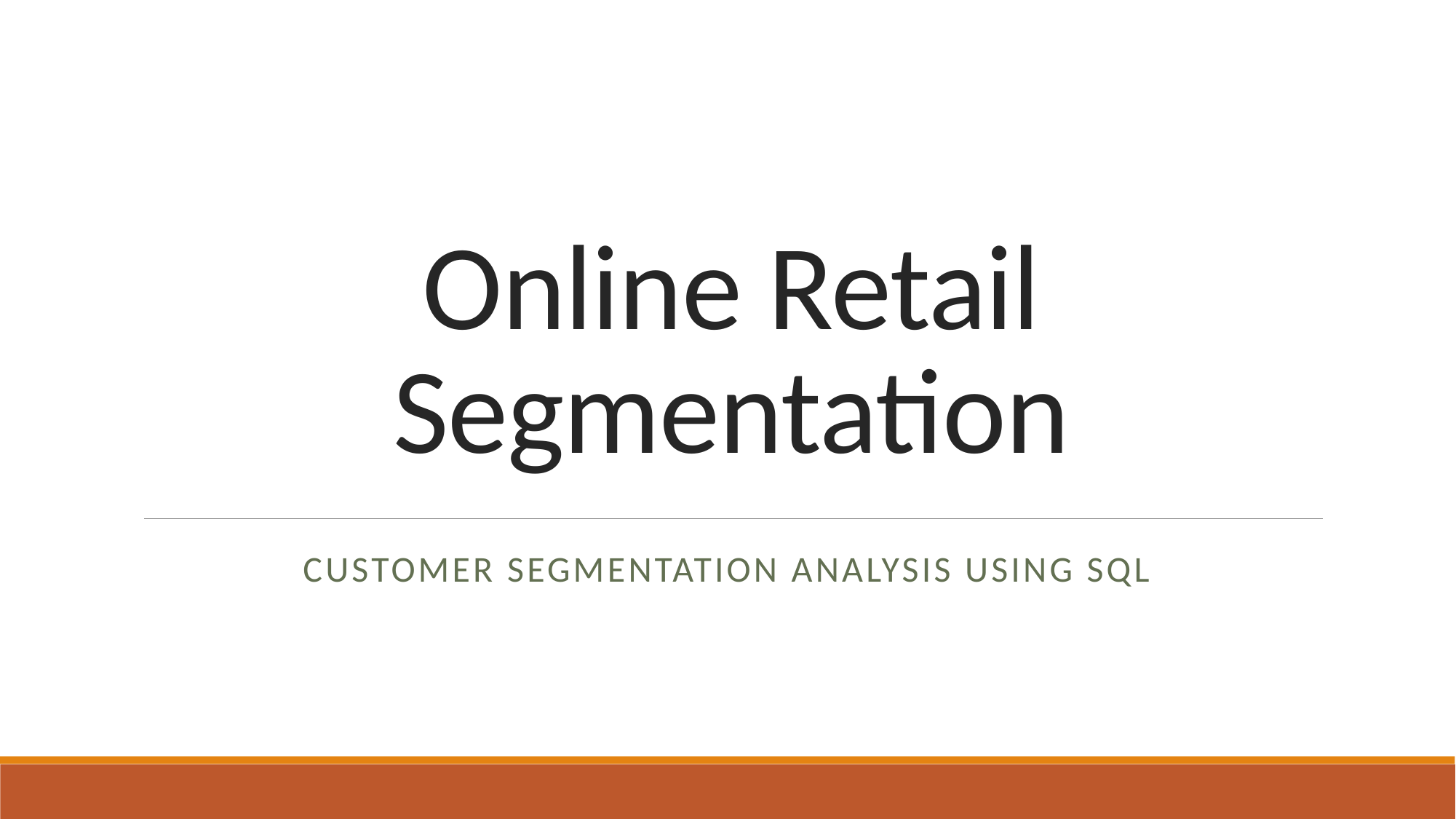

# Online Retail Segmentation
Customer Segmentation Analysis Using SQL